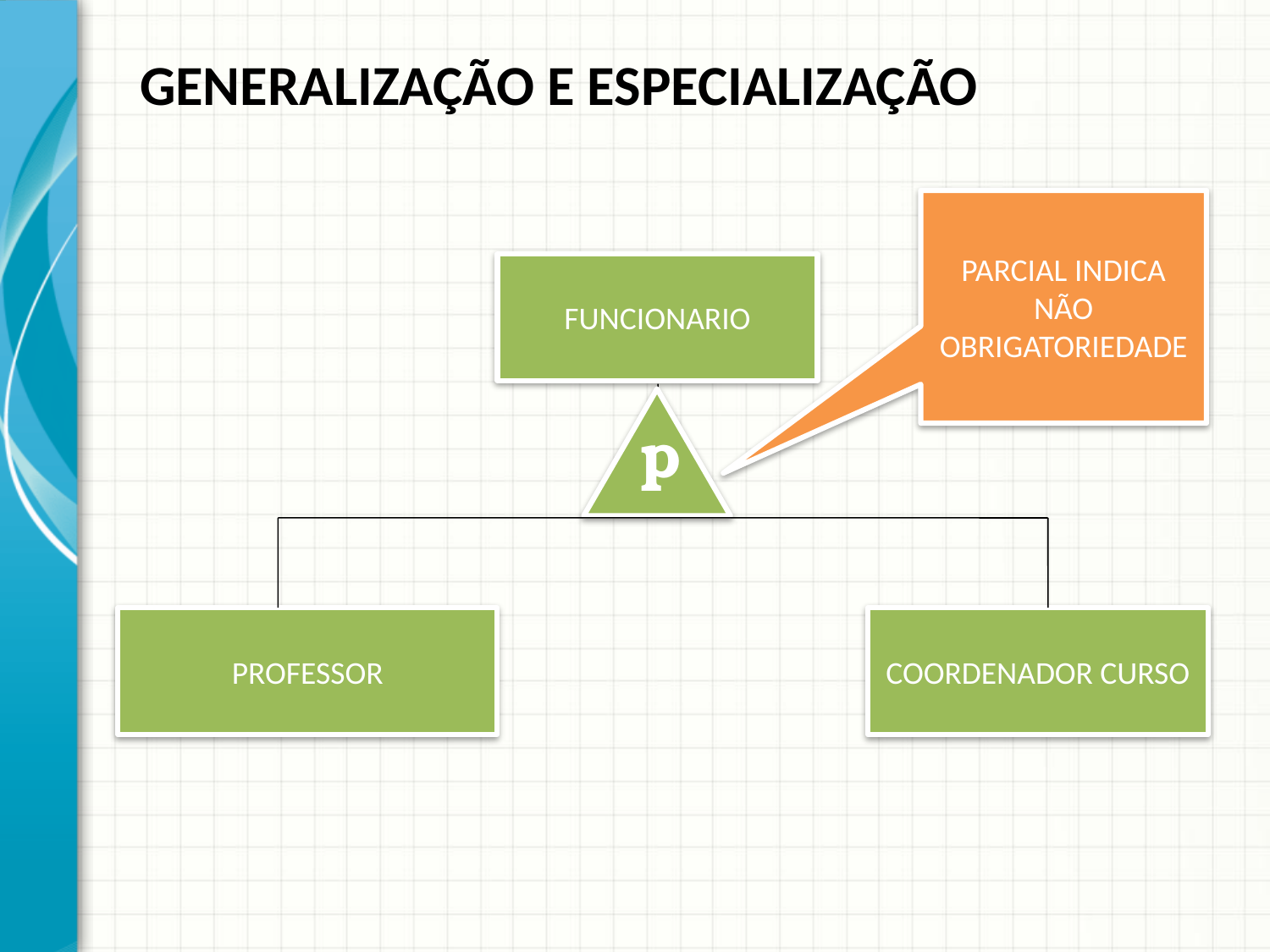

GENERALIZAÇÃO E ESPECIALIZAÇÃO

PARCIAL INDICA NÃO OBRIGATORIEDADE

FUNCIONARIO

p

PROFESSOR
COORDENADOR CURSO